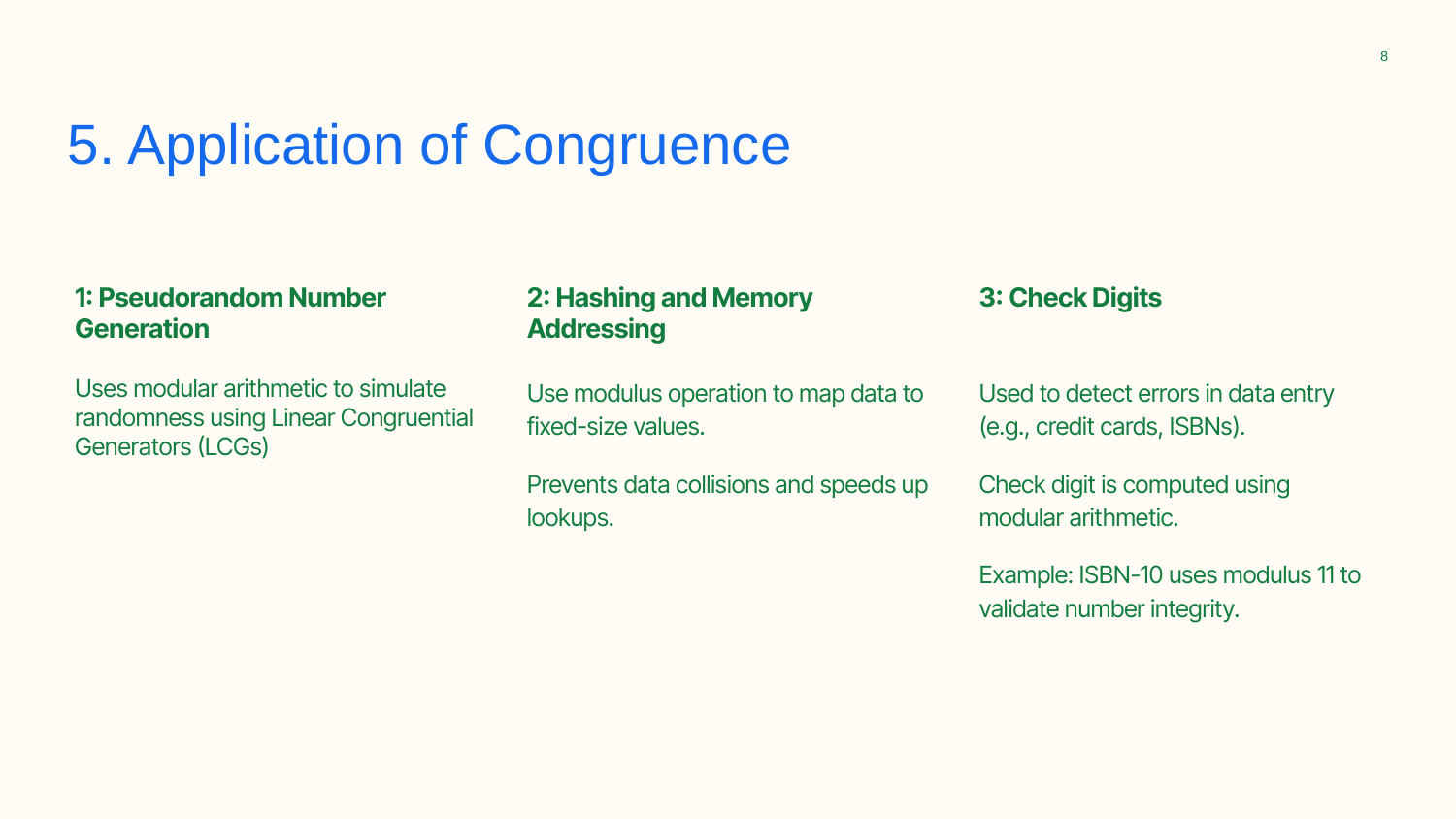

8
# 5. Application of Congruence
1: Pseudorandom Number Generation
2: Hashing and Memory Addressing
3: Check Digits
Uses modular arithmetic to simulate randomness using Linear Congruential Generators (LCGs)

Use modulus operation to map data to fixed-size values.
Prevents data collisions and speeds up lookups.
Used to detect errors in data entry (e.g., credit cards, ISBNs).
Check digit is computed using modular arithmetic.
Example: ISBN-10 uses modulus 11 to validate number integrity.